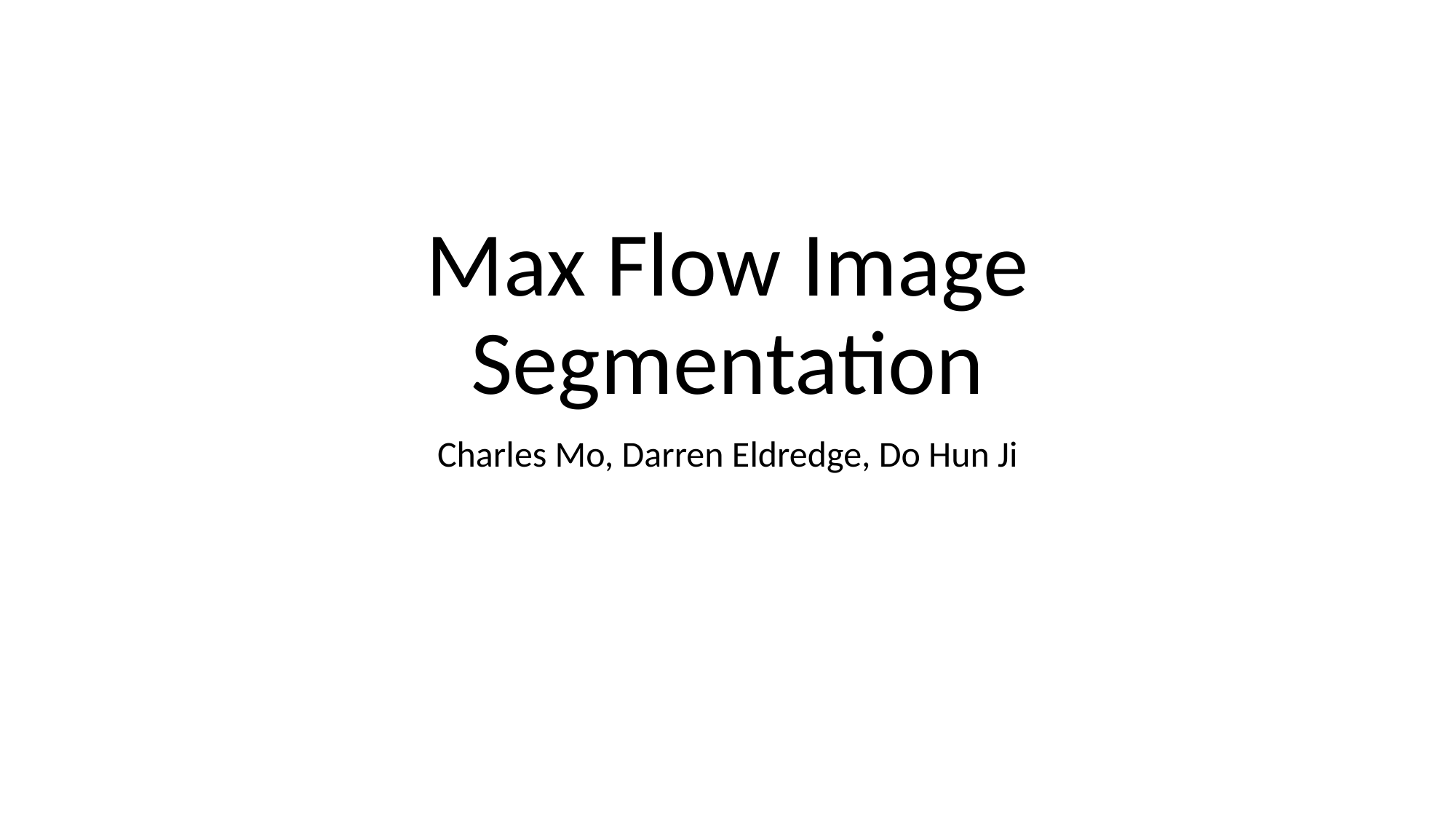

# Max Flow Image Segmentation
Charles Mo, Darren Eldredge, Do Hun Ji